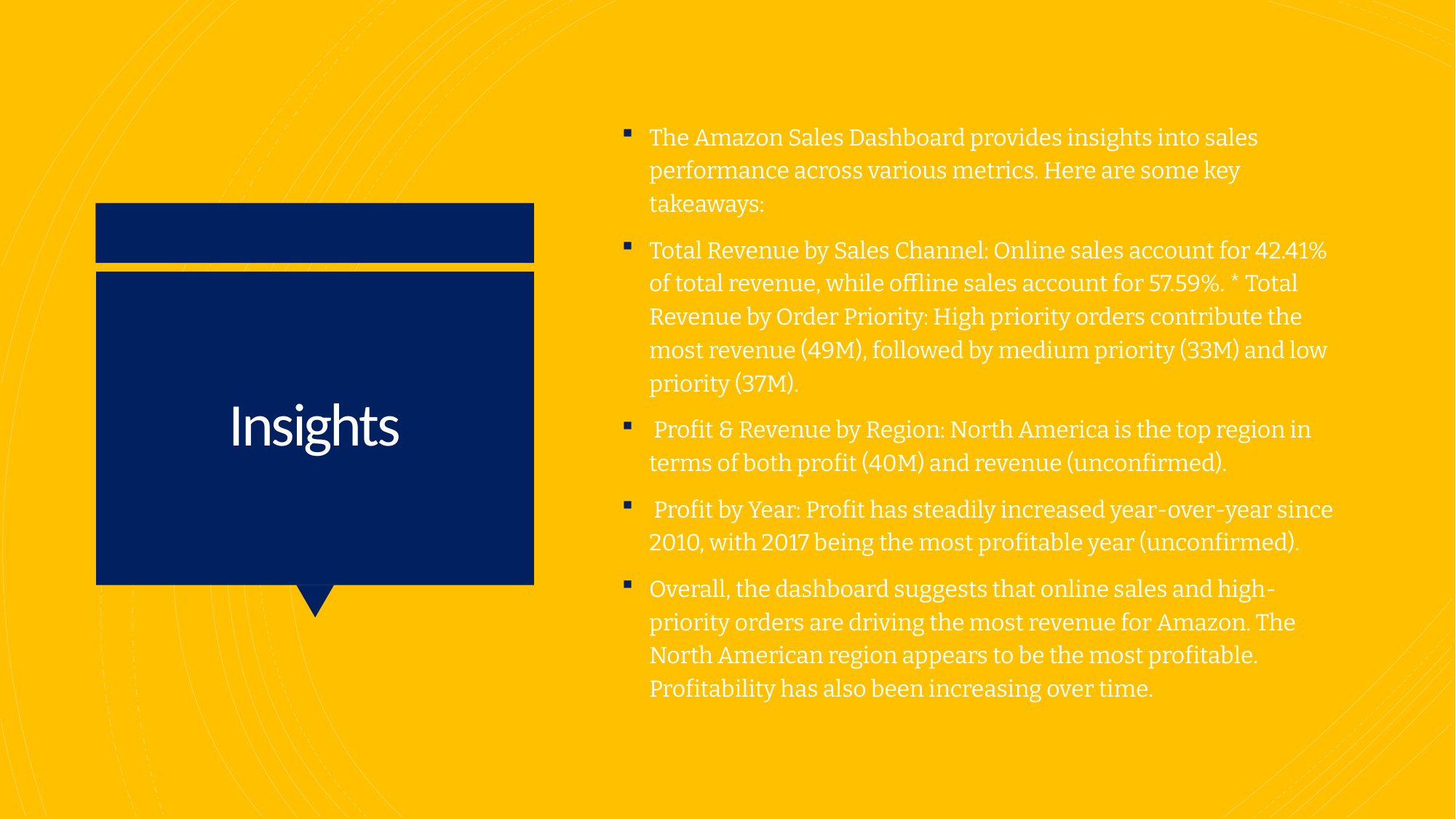

The Amazon Sales Dashboard provides insights into sales performance across various metrics. Here are some key takeaways:
Total Revenue by Sales Channel: Online sales account for 42.41% of total revenue, while offline sales account for 57.59%. * Total Revenue by Order Priority: High priority orders contribute the most revenue (49M), followed by medium priority (33M) and low priority (37M).
 Profit & Revenue by Region: North America is the top region in terms of both profit (40M) and revenue (unconfirmed).
 Profit by Year: Profit has steadily increased year-over-year since 2010, with 2017 being the most profitable year (unconfirmed).
Overall, the dashboard suggests that online sales and high-priority orders are driving the most revenue for Amazon. The North American region appears to be the most profitable. Profitability has also been increasing over time.
# Insights